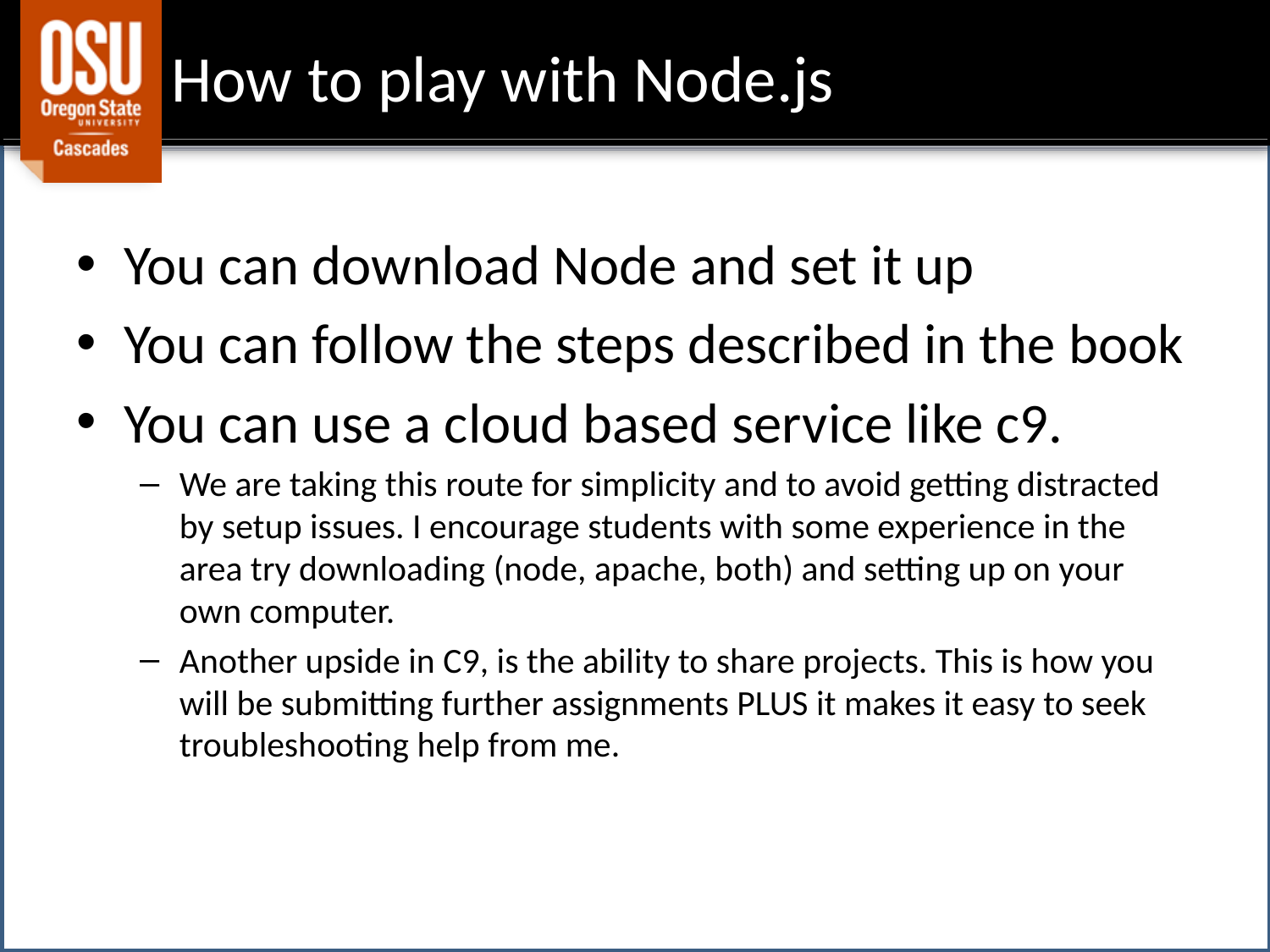

# How to play with Node.js
You can download Node and set it up
You can follow the steps described in the book
You can use a cloud based service like c9.
We are taking this route for simplicity and to avoid getting distracted by setup issues. I encourage students with some experience in the area try downloading (node, apache, both) and setting up on your own computer.
Another upside in C9, is the ability to share projects. This is how you will be submitting further assignments PLUS it makes it easy to seek troubleshooting help from me.